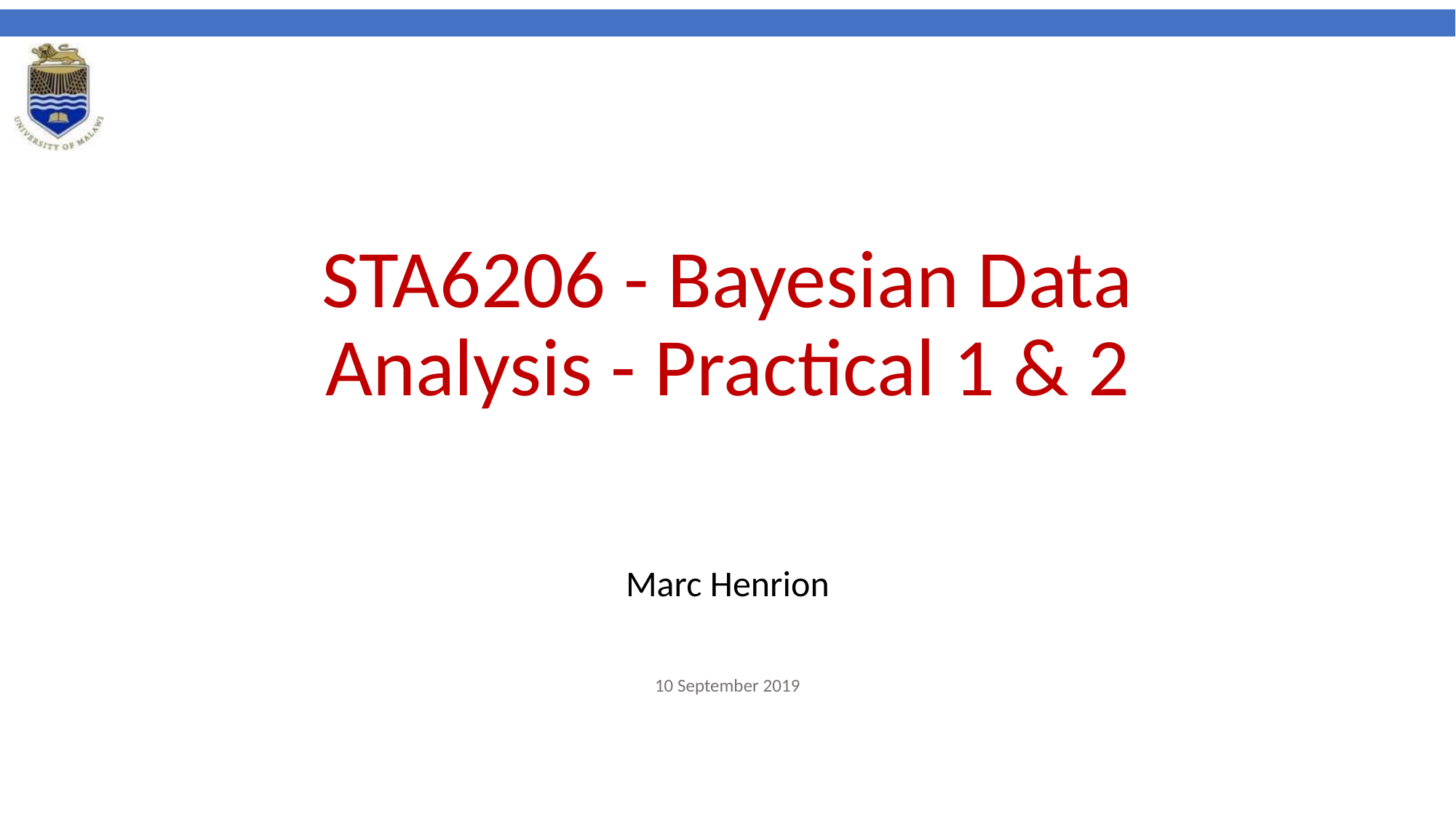

# STA6206 - Bayesian Data Analysis - Practical 1 & 2
Marc Henrion
10 September 2019